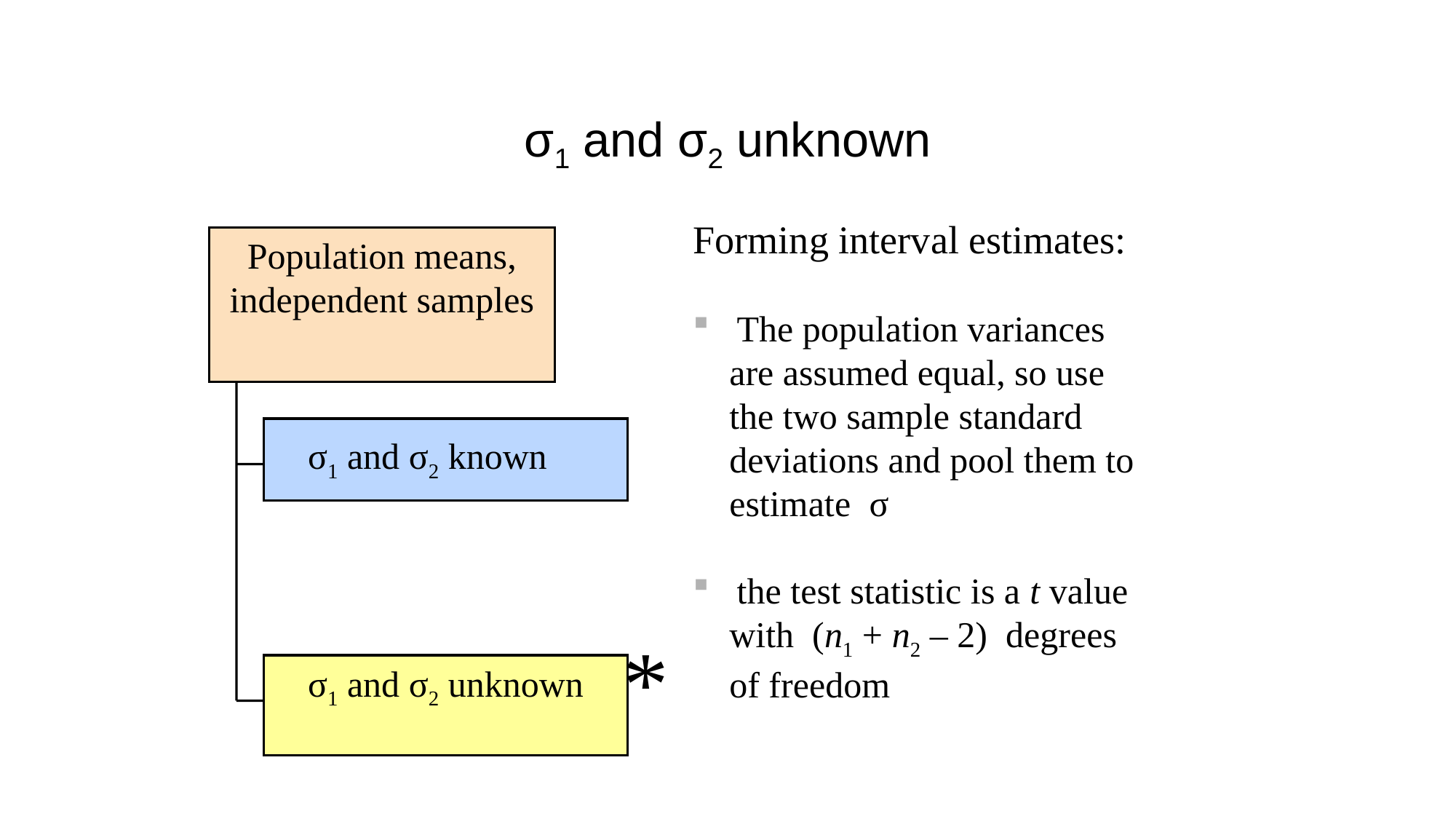

# σ1 and σ2 unknown
Forming interval estimates:

  The population variances
    are assumed equal, so use
    the two sample standard
    deviations and pool them to
    estimate  σ

  the test statistic is a t value
    with  (n1 + n2 – 2)  degrees
    of freedom

Population means, independent samples

σ1 and σ2 known

*

σ1 and σ2 unknown